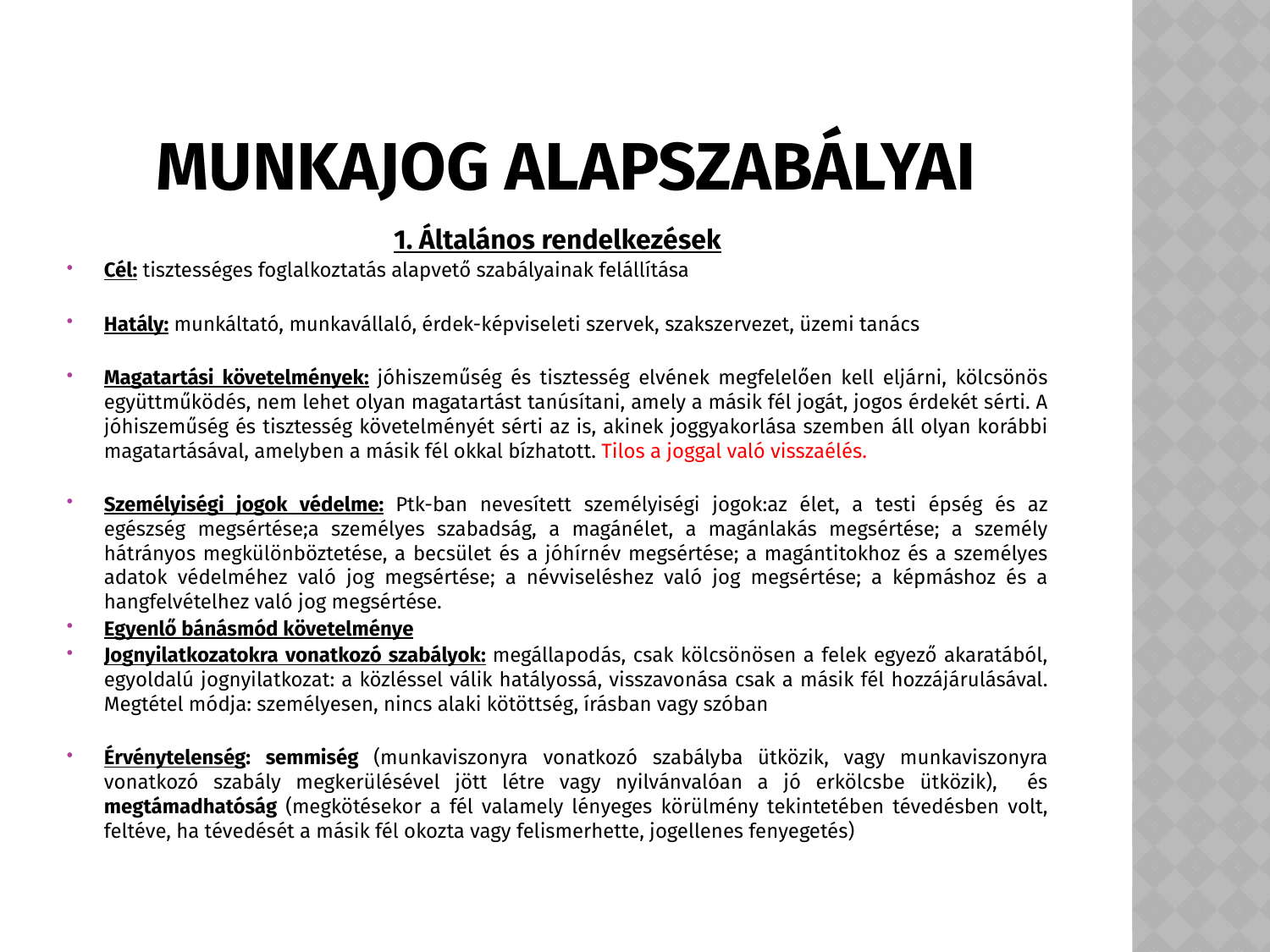

# Munkajog alapszabályai
1. Általános rendelkezések
Cél: tisztességes foglalkoztatás alapvető szabályainak felállítása

Hatály: munkáltató, munkavállaló, érdek-képviseleti szervek, szakszervezet, üzemi tanács

Magatartási követelmények: jóhiszeműség és tisztesség elvének megfelelően kell eljárni, kölcsönös együttműködés, nem lehet olyan magatartást tanúsítani, amely a másik fél jogát, jogos érdekét sérti. A jóhiszeműség és tisztesség követelményét sérti az is, akinek joggyakorlása szemben áll olyan korábbi magatartásával, amelyben a másik fél okkal bízhatott. Tilos a joggal való visszaélés.

Személyiségi jogok védelme: Ptk-ban nevesített személyiségi jogok:az élet, a testi épség és az egészség megsértése;a személyes szabadság, a magánélet, a magánlakás megsértése; a személy hátrányos megkülönböztetése, a becsület és a jóhírnév megsértése; a magántitokhoz és a személyes adatok védelméhez való jog megsértése; a névviseléshez való jog megsértése; a képmáshoz és a hangfelvételhez való jog megsértése.
Egyenlő bánásmód követelménye
Jognyilatkozatokra vonatkozó szabályok: megállapodás, csak kölcsönösen a felek egyező akaratából, egyoldalú jognyilatkozat: a közléssel válik hatályossá, visszavonása csak a másik fél hozzájárulásával. Megtétel módja: személyesen, nincs alaki kötöttség, írásban vagy szóban

Érvénytelenség: semmiség (munkaviszonyra vonatkozó szabályba ütközik, vagy munkaviszonyra vonatkozó szabály megkerülésével jött létre vagy nyilvánvalóan a jó erkölcsbe ütközik),  és megtámadhatóság (megkötésekor a fél valamely lényeges körülmény tekintetében tévedésben volt, feltéve, ha tévedését a másik fél okozta vagy felismerhette, jogellenes fenyegetés)